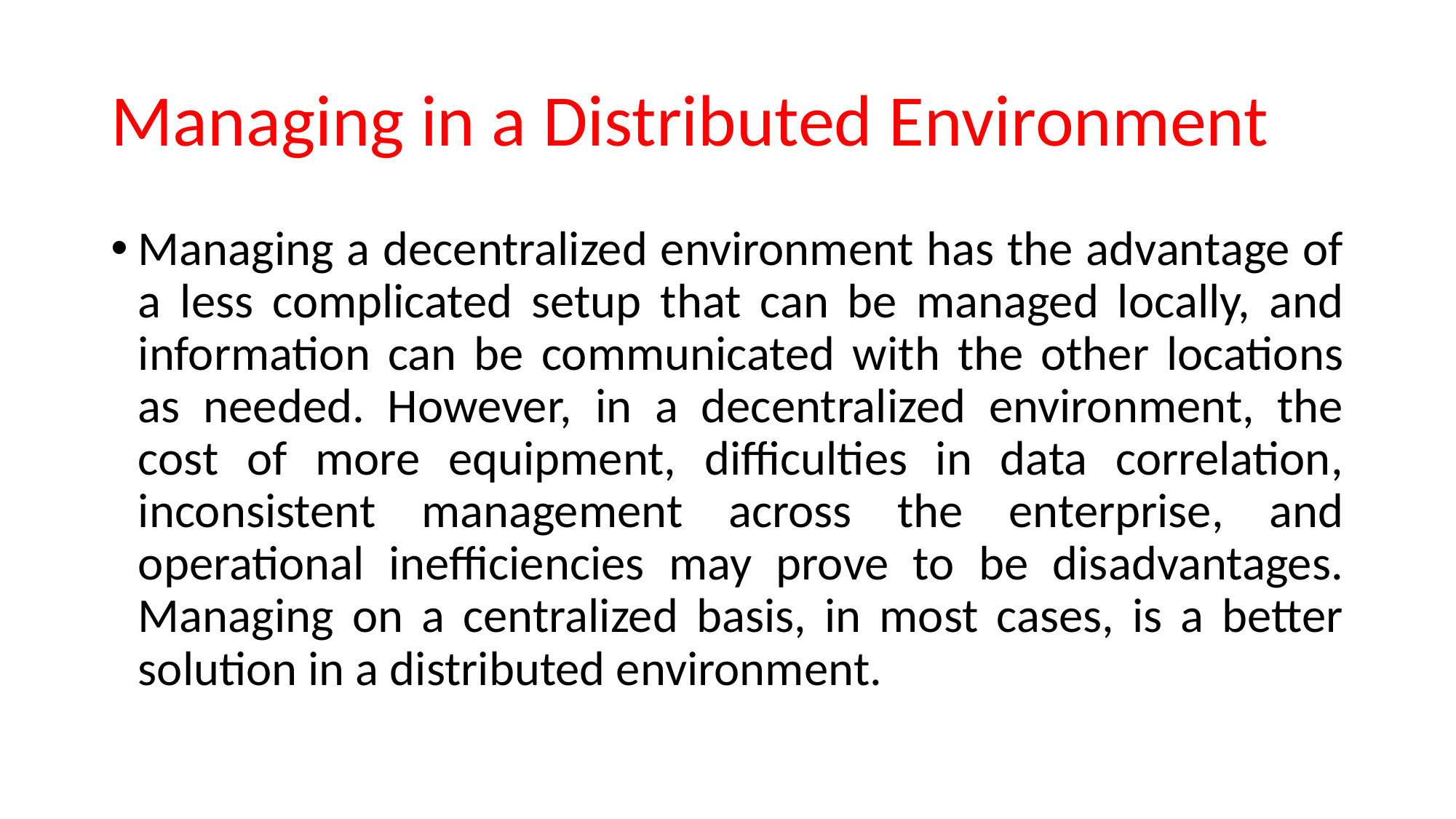

# Managing in a Distributed Environment
Managing a decentralized environment has the advantage of a less complicated setup that can be managed locally, and information can be communicated with the other locations as needed. However, in a decentralized environment, the cost of more equipment, difficulties in data correlation, inconsistent management across the enterprise, and operational inefficiencies may prove to be disadvantages. Managing on a centralized basis, in most cases, is a better solution in a distributed environment.